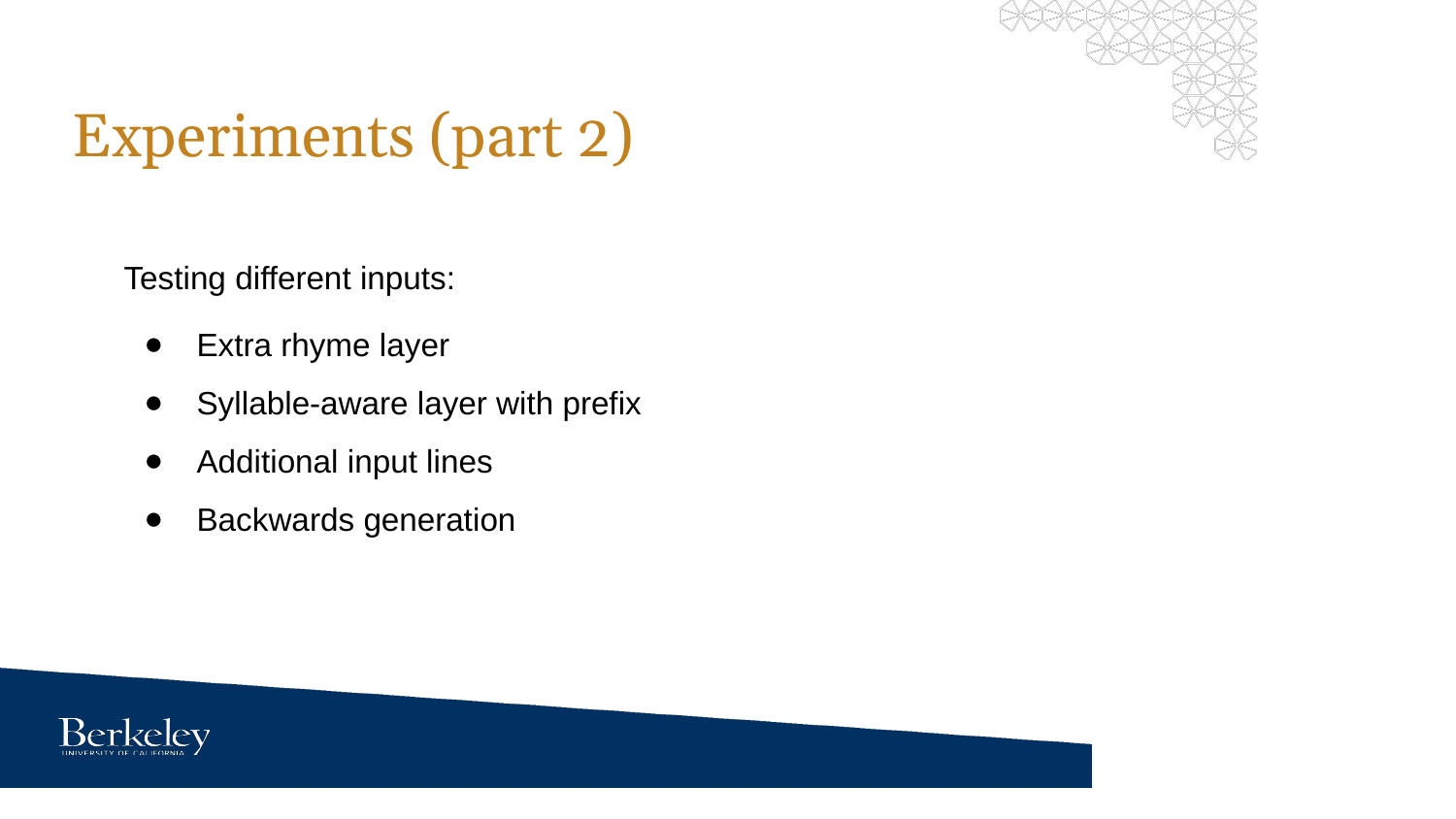

# Experiments (part 2)
Testing different inputs:
Extra rhyme layer
Syllable-aware layer with prefix
Additional input lines
Backwards generation